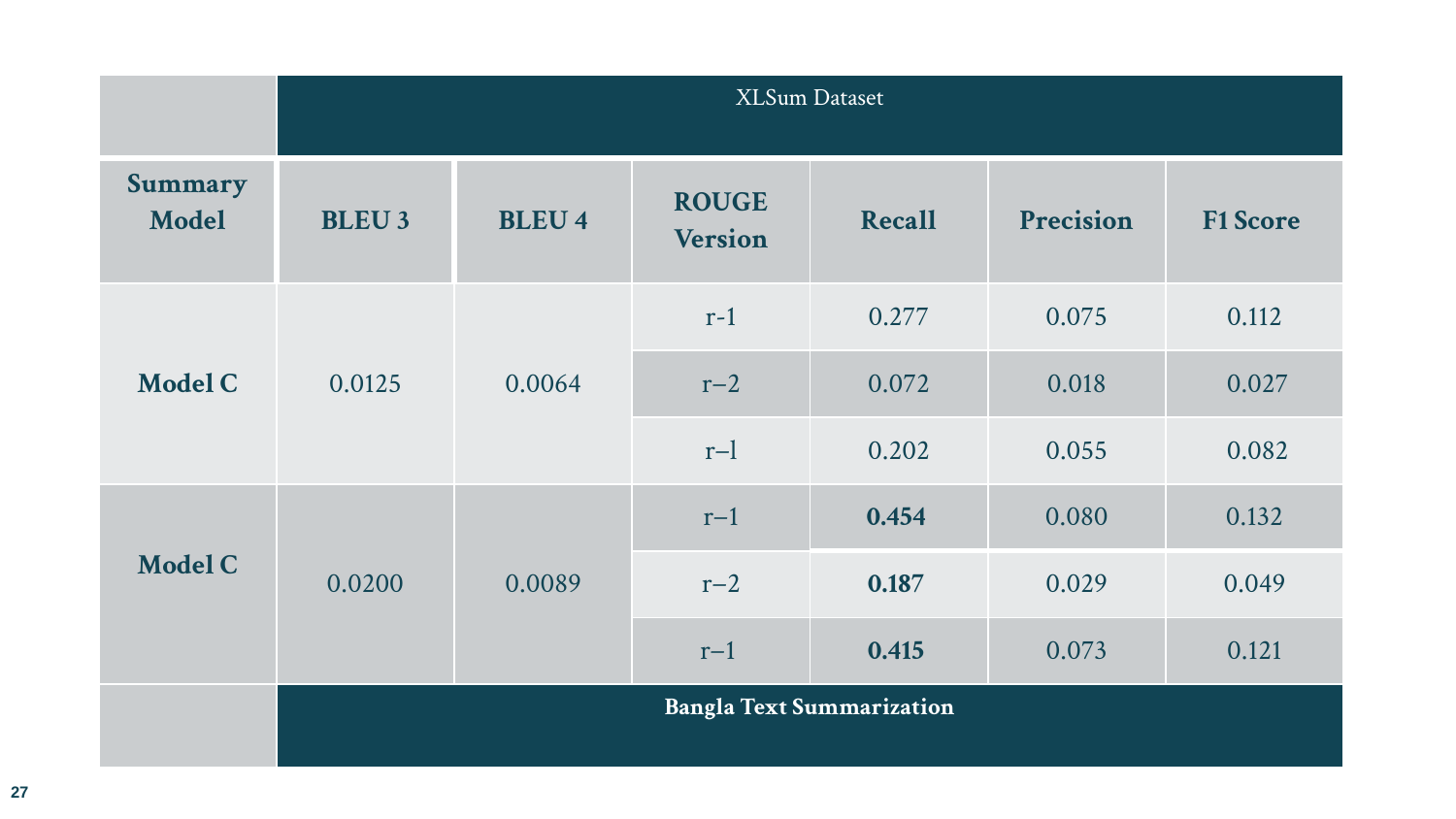

|  | XLSum Dataset |  |  |  |  |  |
| --- | --- | --- | --- | --- | --- | --- |
| Summary Model | BLEU 3 | BLEU 4 | ROUGE Version | Recall | Precision | F1 Score |
| Model C | 0.0125 | 0.0064 | r-1 | 0.277 | 0.075 | 0.112 |
|  |  |  | r−2 | 0.072 | 0.018 | 0.027 |
|  |  |  | r−l | 0.202 | 0.055 | 0.082 |
| Model C | 0.0200 | 0.0089 | r−1 | 0.454 | 0.080 | 0.132 |
|  |  |  | r−2 | 0.187 | 0.029 | 0.049 |
|  |  |  | r−1 | 0.415 | 0.073 | 0.121 |
|  | Bangla Text Summarization |  |  |  |  |  |
27
27